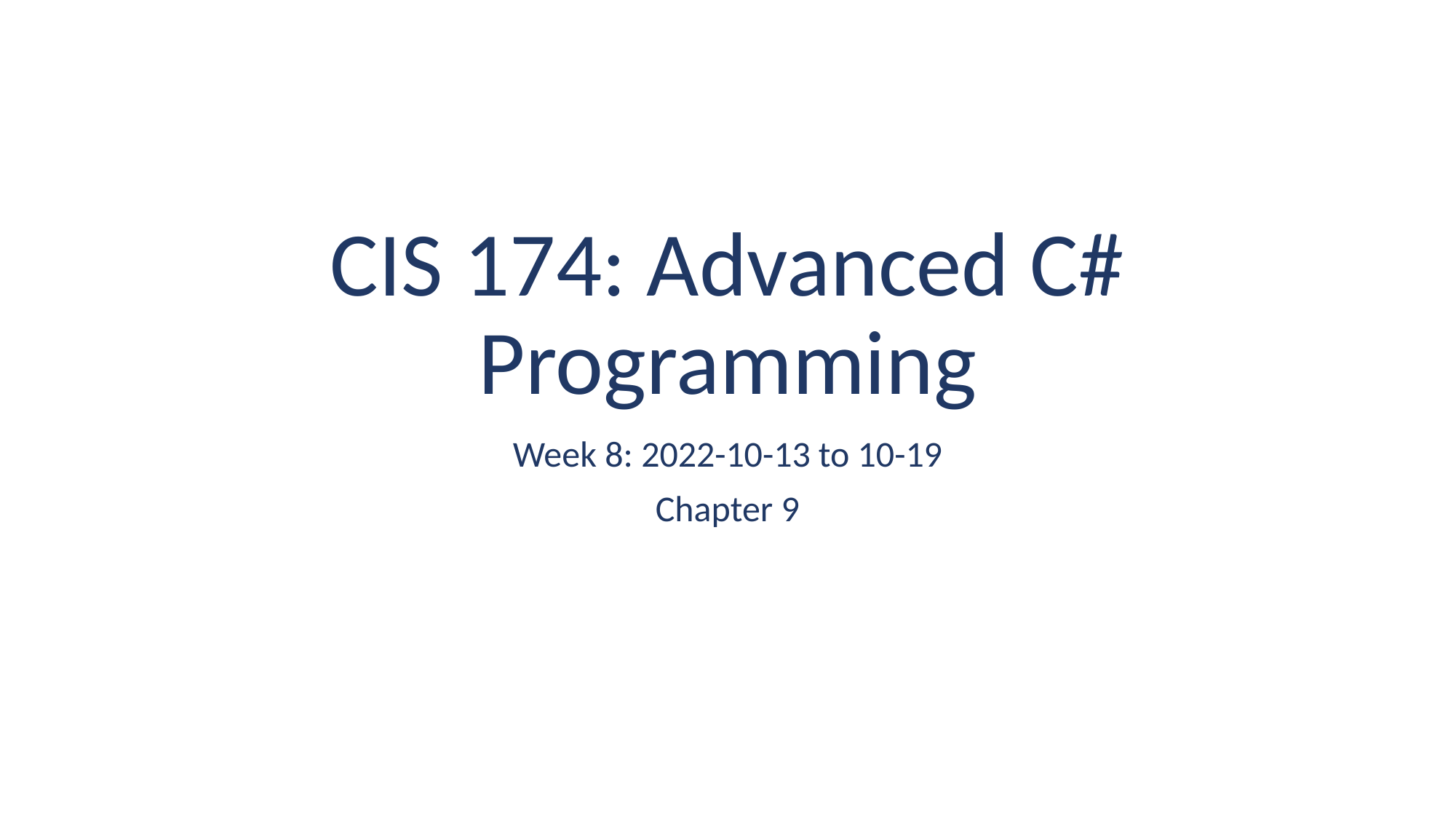

# CIS 174: Advanced C# Programming
Week 8: 2022-10-13 to 10-19
Chapter 9